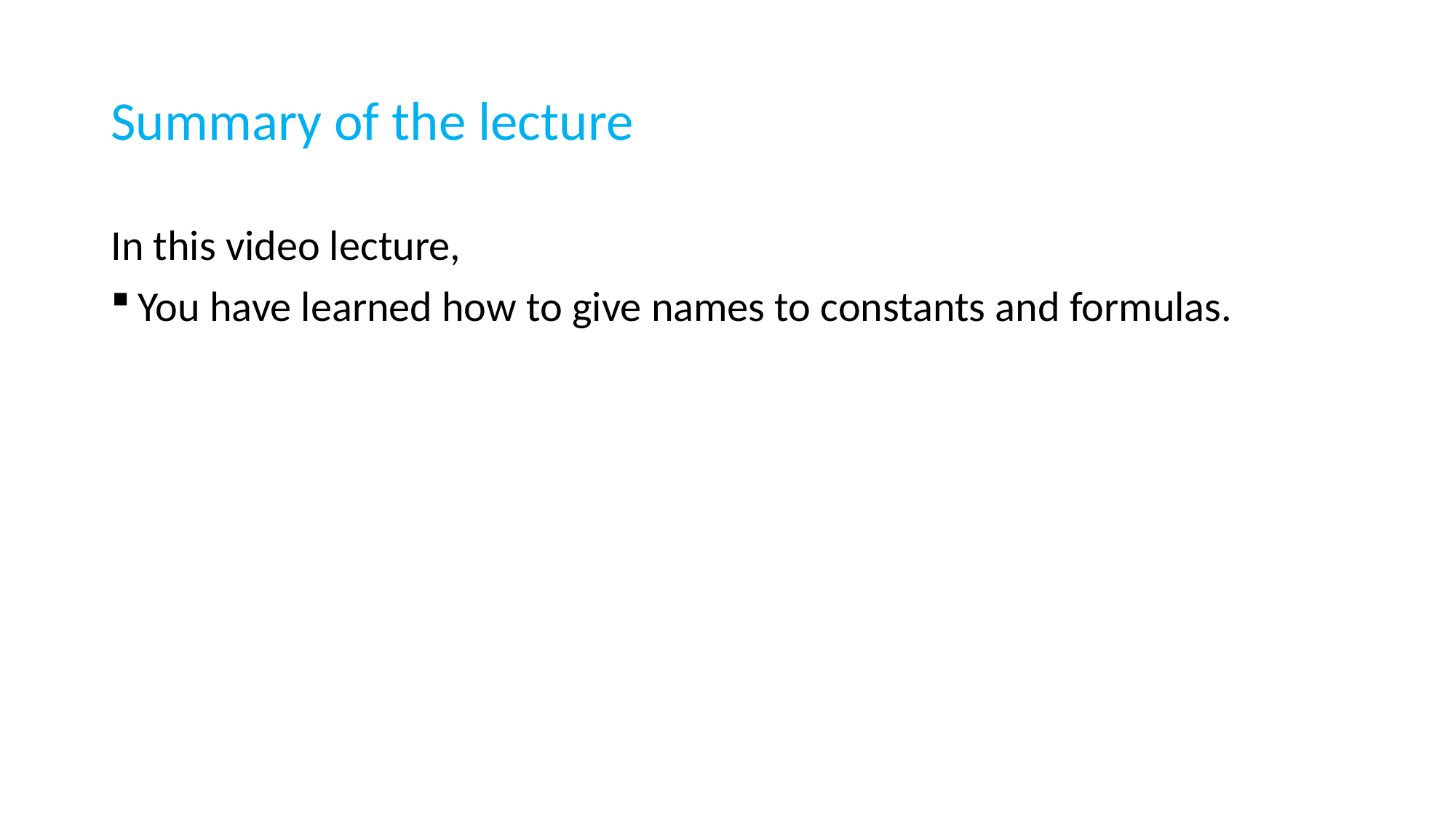

# Summary of the lecture
In this video lecture,
You have learned how to give names to constants and formulas.